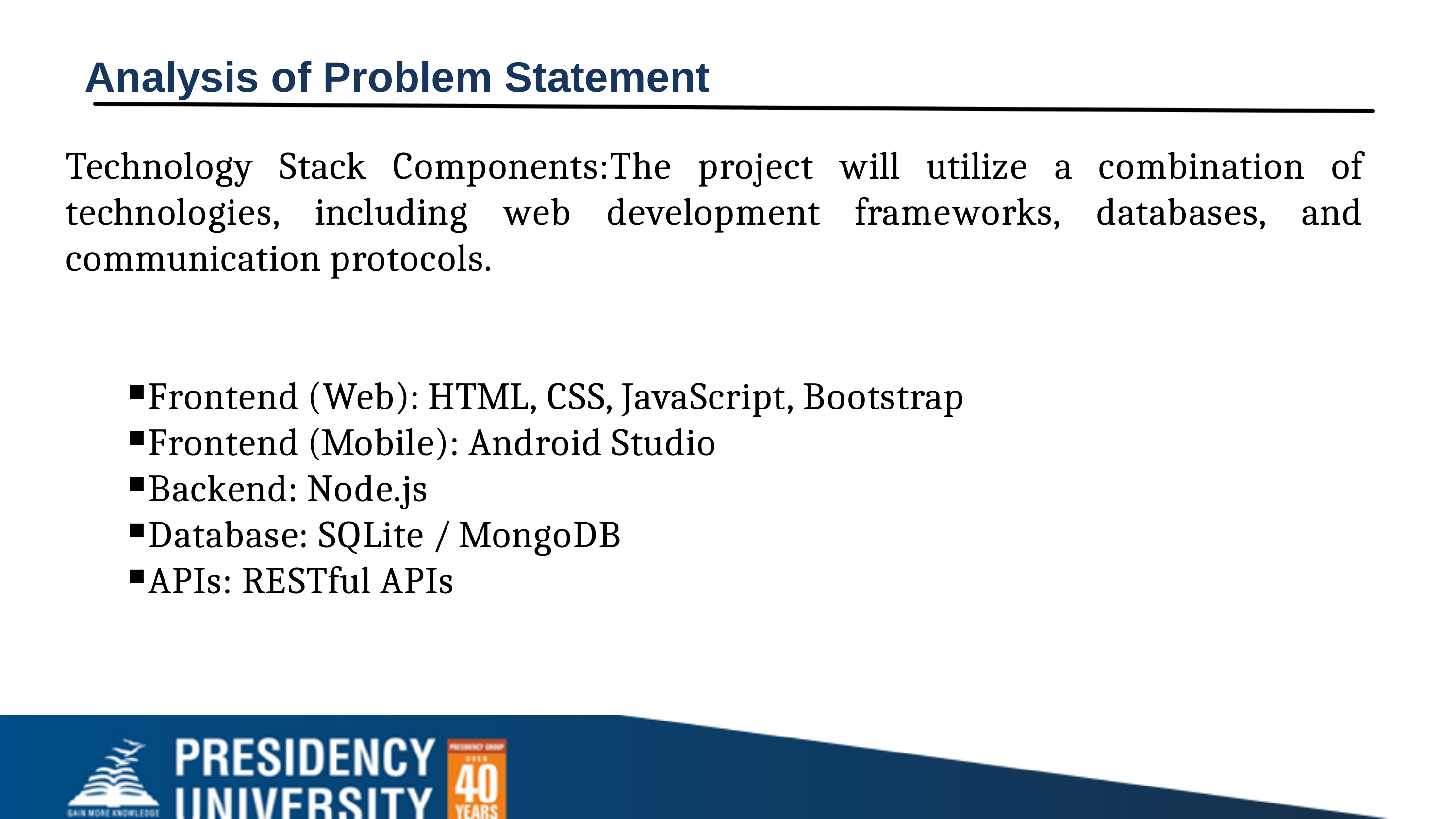

Analysis of Problem Statement

Technology Stack Components:The project will utilize a combination of technologies, including web development frameworks, databases, and communication protocols.

Frontend (Web): HTML, CSS, JavaScript, Bootstrap
Frontend (Mobile): Android Studio
Backend: Node.js
Database: SQLite / MongoDB
APIs: RESTful APIs